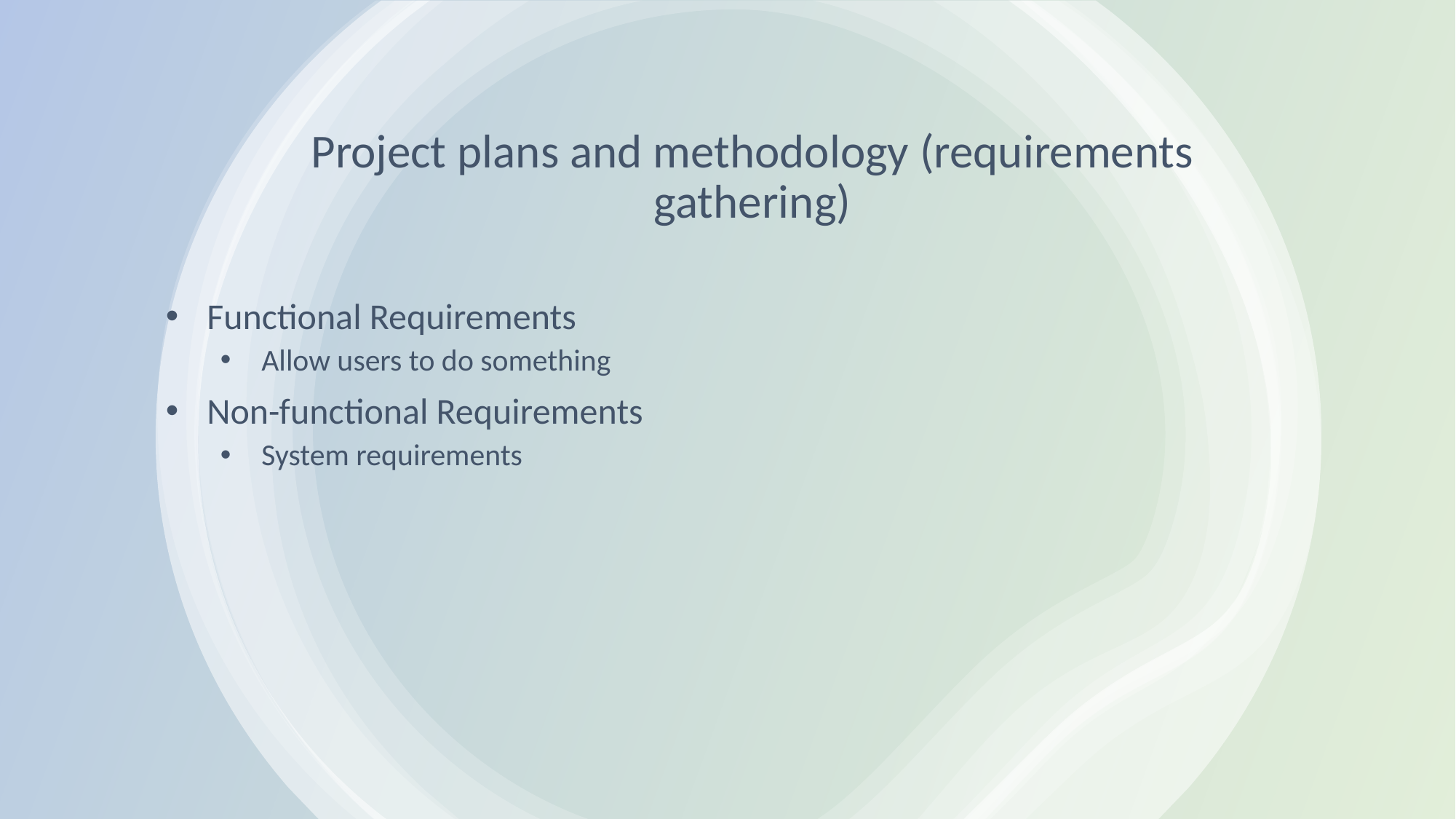

# Project plans and methodology (requirements gathering)
Functional Requirements
Allow users to do something
Non-functional Requirements
System requirements